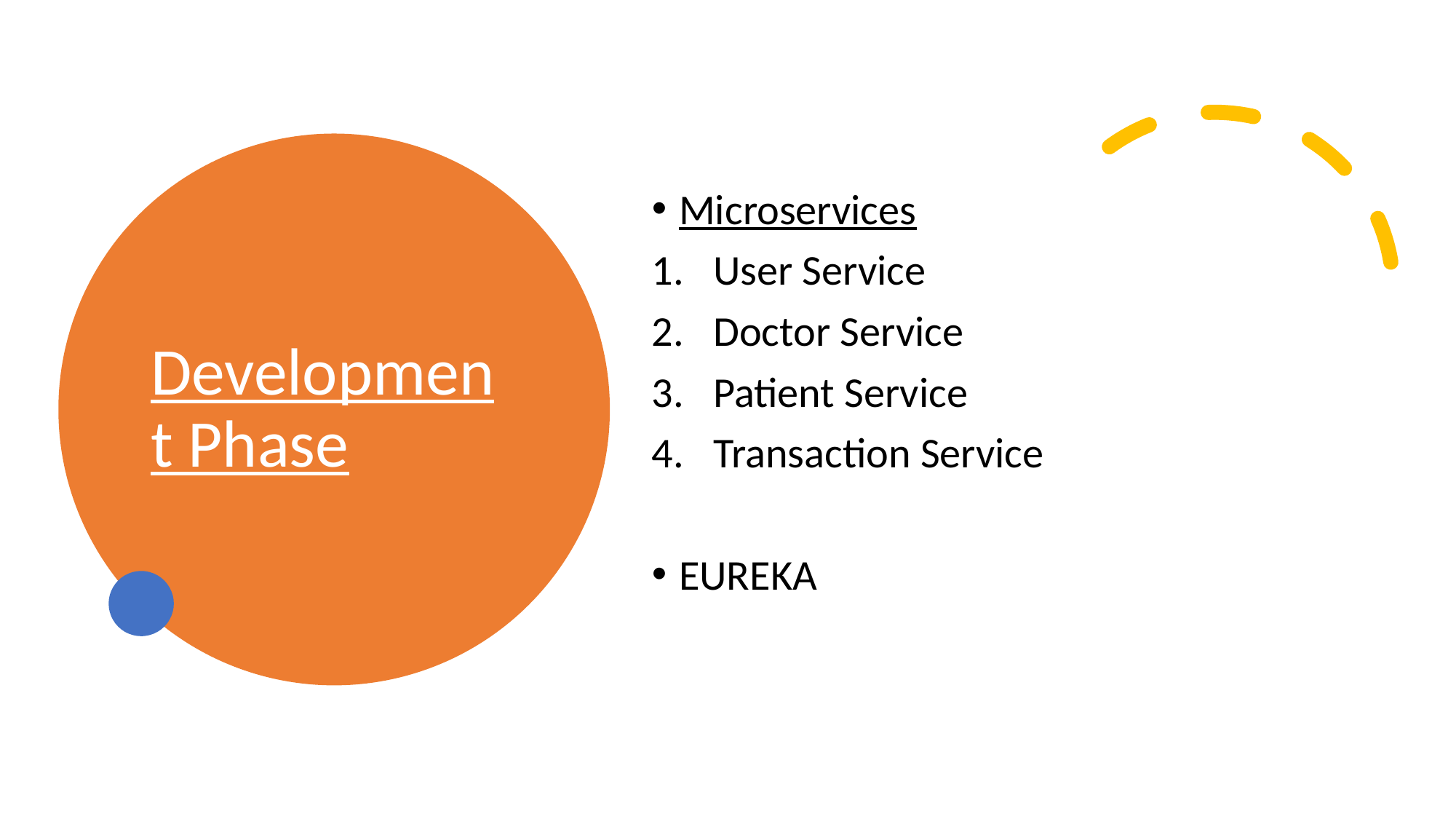

# Development Phase
Microservices
User Service
Doctor Service
Patient Service
Transaction Service

EUREKA